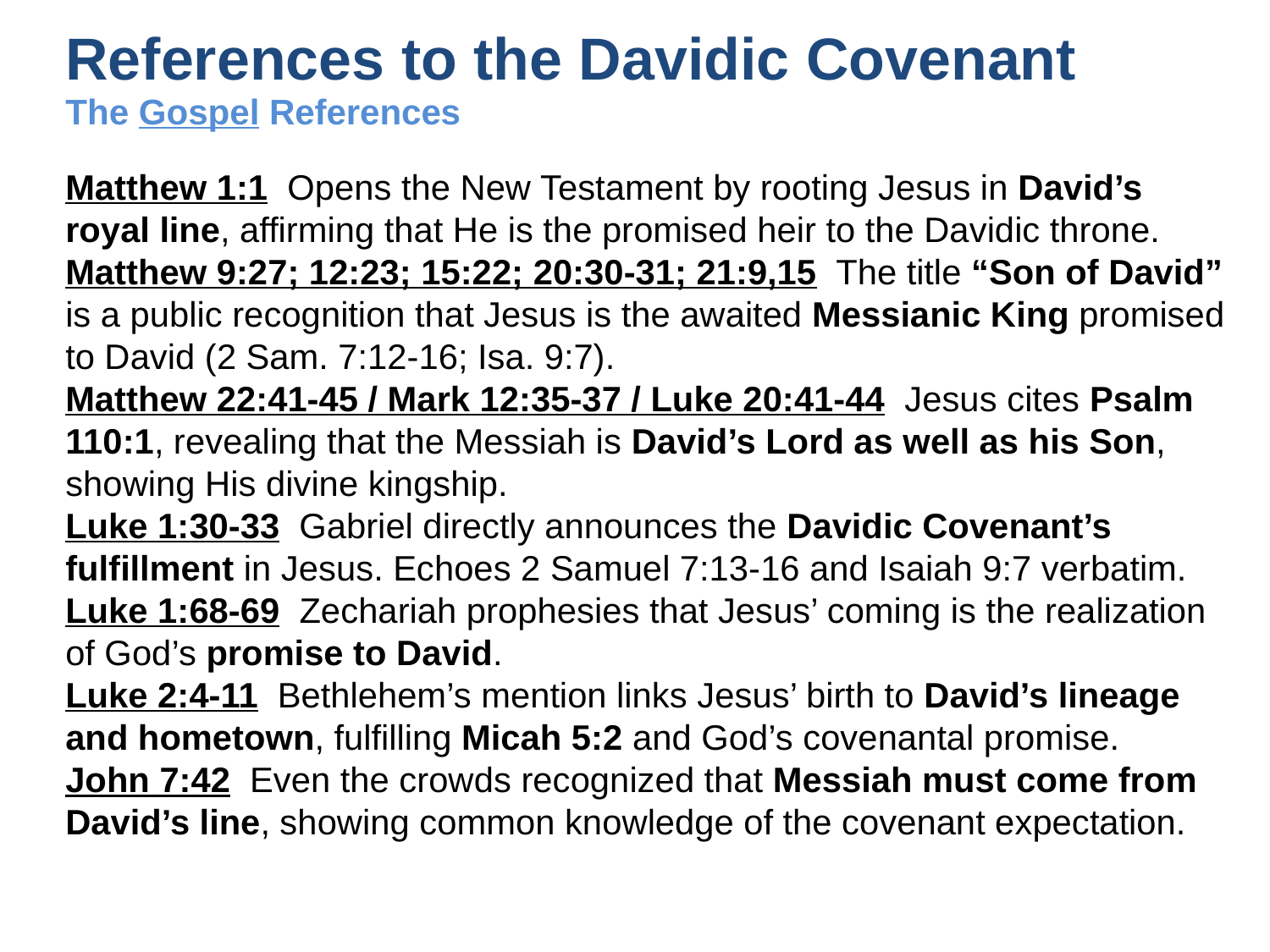

References to the Davidic Covenant
The Gospel References
Matthew 1:1  Opens the New Testament by rooting Jesus in David’s royal line, affirming that He is the promised heir to the Davidic throne.
Matthew 9:27; 12:23; 15:22; 20:30-31; 21:9,15  The title “Son of David” is a public recognition that Jesus is the awaited Messianic King promised to David (2 Sam. 7:12-16; Isa. 9:7).
Matthew 22:41-45 / Mark 12:35-37 / Luke 20:41-44  Jesus cites Psalm 110:1, revealing that the Messiah is David’s Lord as well as his Son, showing His divine kingship.
Luke 1:30-33  Gabriel directly announces the Davidic Covenant’s fulfillment in Jesus. Echoes 2 Samuel 7:13-16 and Isaiah 9:7 verbatim.
Luke 1:68-69  Zechariah prophesies that Jesus’ coming is the realization of God’s promise to David.
Luke 2:4-11  Bethlehem’s mention links Jesus’ birth to David’s lineage and hometown, fulfilling Micah 5:2 and God’s covenantal promise.
John 7:42  Even the crowds recognized that Messiah must come from David’s line, showing common knowledge of the covenant expectation.